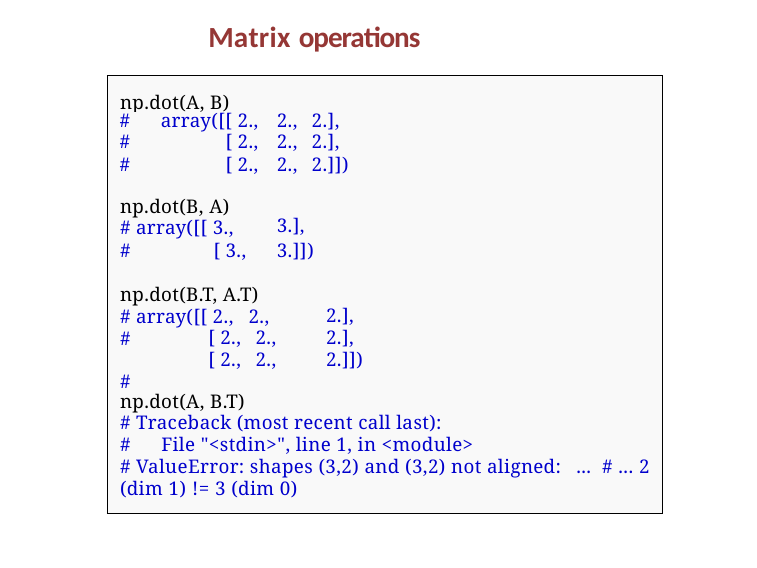

# Matrix operations

np.dot(A, B)
| # | array([[ 2., | 2., 2.], |
| --- | --- | --- |
| # | [ 2., | 2., 2.], |
| # | [ 2., | 2., 2.]]) |
| np.dot(B, A) # array([[ 3., |  | 3.], |
| # [ 3., |  | 3.]]) |
np.dot(B.T, A.T)
# array([[ 2., 2.,
2.],
2.],
2.]])
#  #
[ 2., 2.,
[ 2., 2.,
np.dot(A, B.T)
# Traceback (most recent call last):
#	File "<stdin>", line 1, in <module>
# ValueError: shapes (3,2) and (3,2) not aligned: ...  # ... 2 (dim 1) != 3 (dim 0)